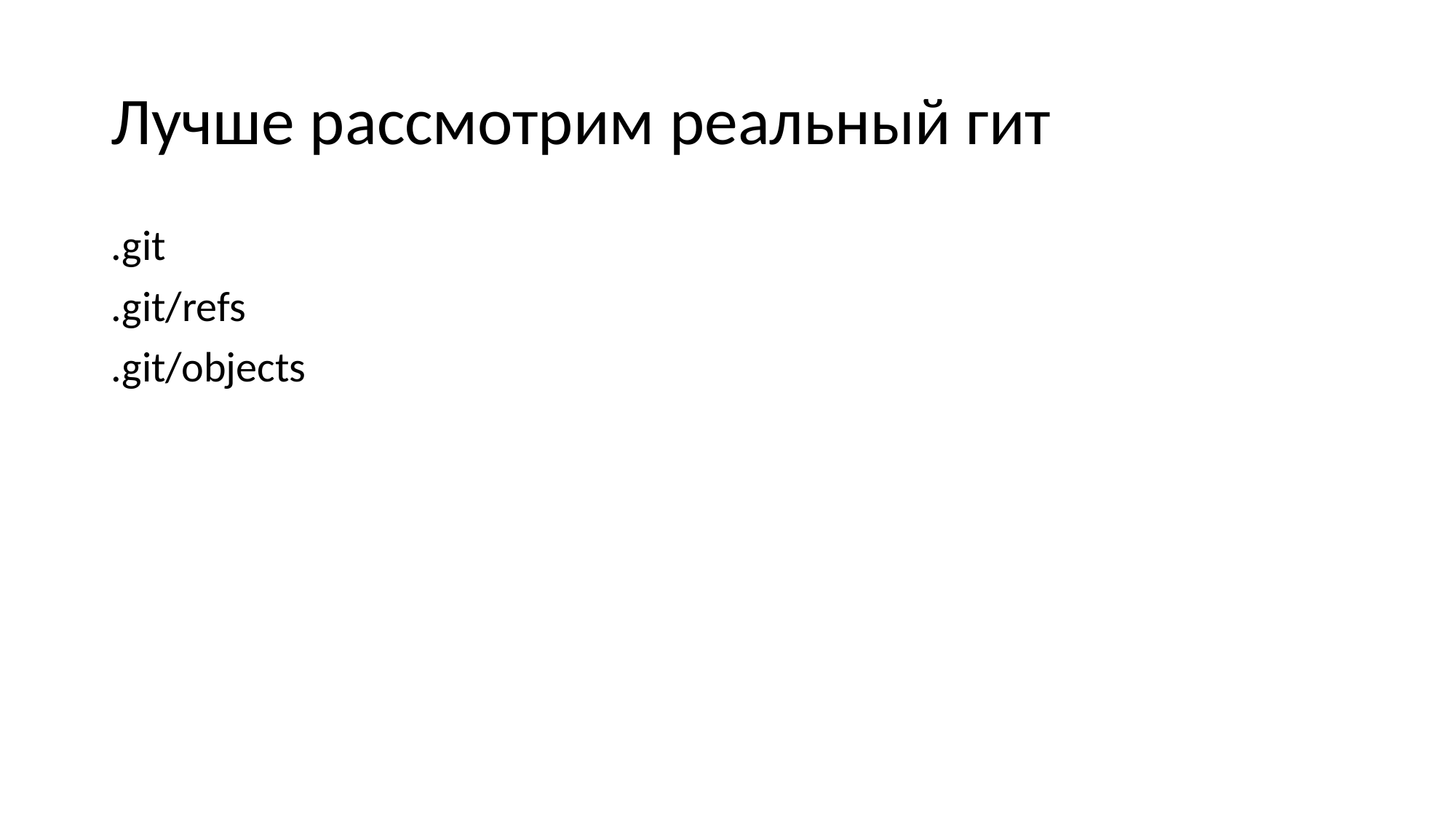

# Лучше рассмотрим реальный гит
.git
.git/refs
.git/objects